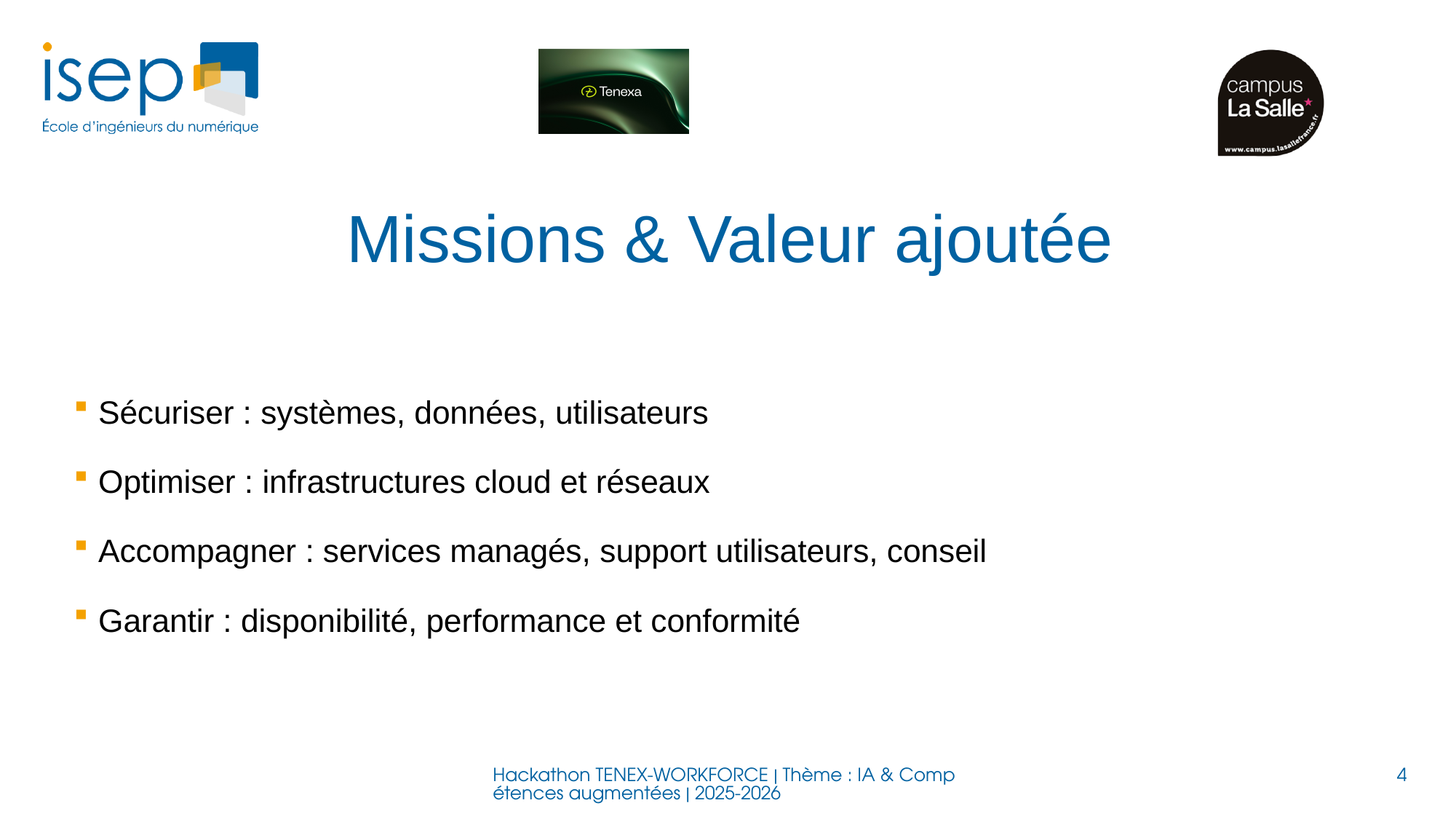

# Missions & Valeur ajoutée

Sécuriser : systèmes, données, utilisateurs
Optimiser : infrastructures cloud et réseaux
Accompagner : services managés, support utilisateurs, conseil
Garantir : disponibilité, performance et conformité
Hackathon TENEX-WORKFORCE | Thème : IA & Compétences augmentées | 2025-2026
4